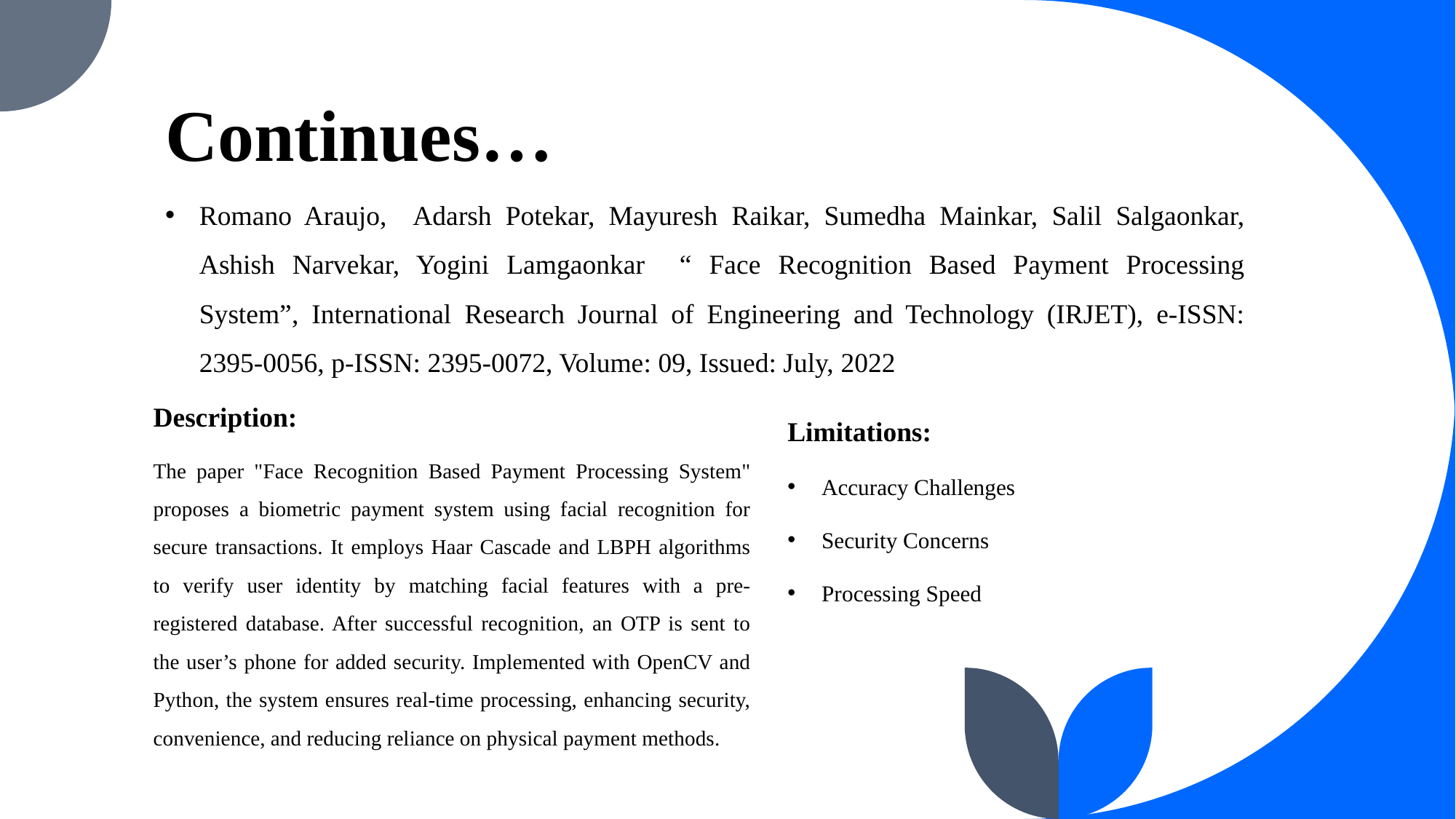

Continues…
Romano Araujo,  Adarsh Potekar, Mayuresh Raikar, Sumedha Mainkar, Salil Salgaonkar, Ashish Narvekar, Yogini Lamgaonkar  “ Face Recognition Based Payment Processing System”, International Research Journal of Engineering and Technology (IRJET), e-ISSN: 2395-0056, p-ISSN: 2395-0072, Volume: 09, Issued: July, 2022
Description:
The paper "Face Recognition Based Payment Processing System" proposes a biometric payment system using facial recognition for secure transactions. It employs Haar Cascade and LBPH algorithms to verify user identity by matching facial features with a pre-registered database. After successful recognition, an OTP is sent to the user’s phone for added security. Implemented with OpenCV and Python, the system ensures real-time processing, enhancing security, convenience, and reducing reliance on physical payment methods.
Limitations:
Accuracy Challenges
Security Concerns
Processing Speed